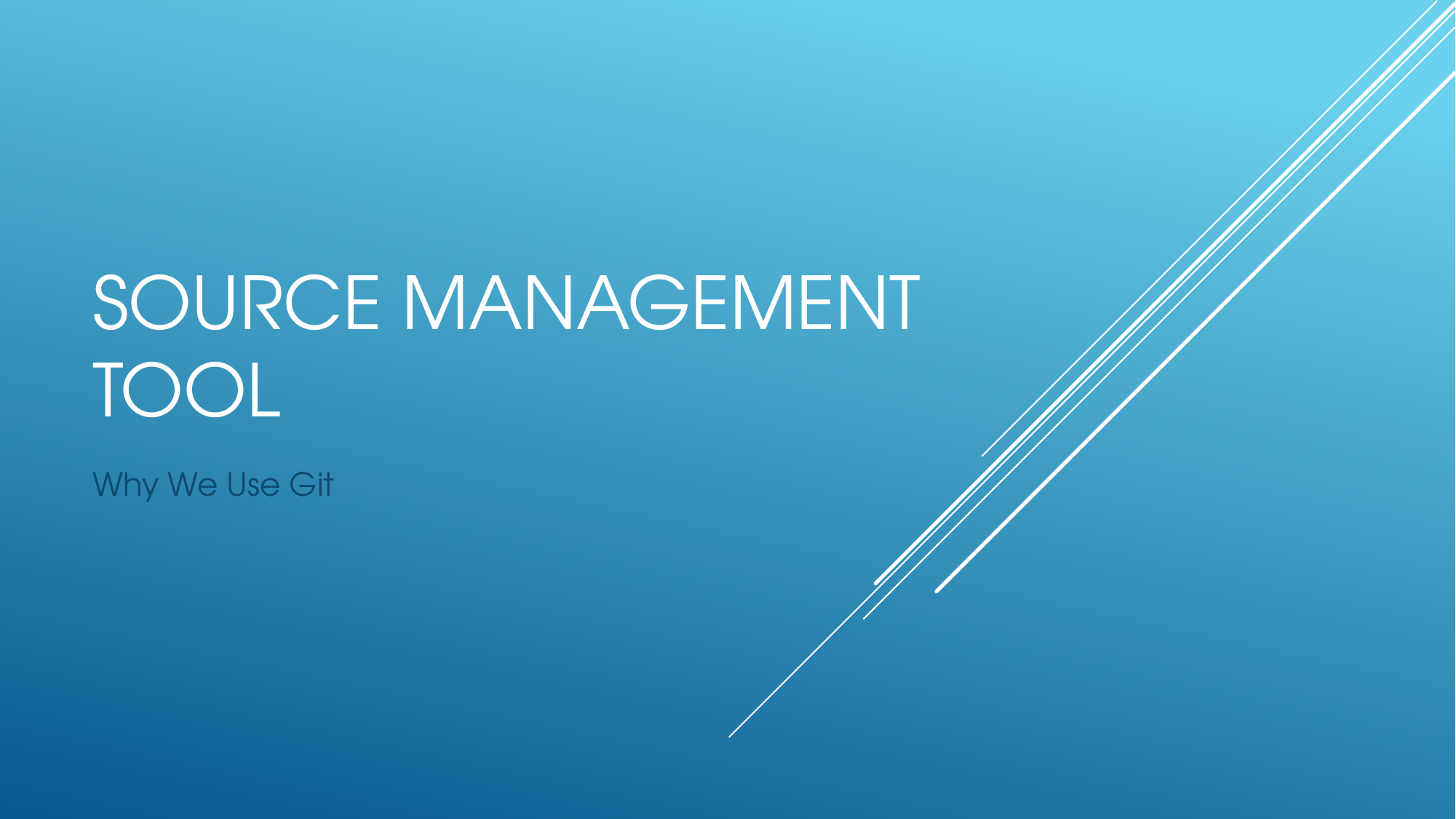

# Source Management Tool
Why We Use Git